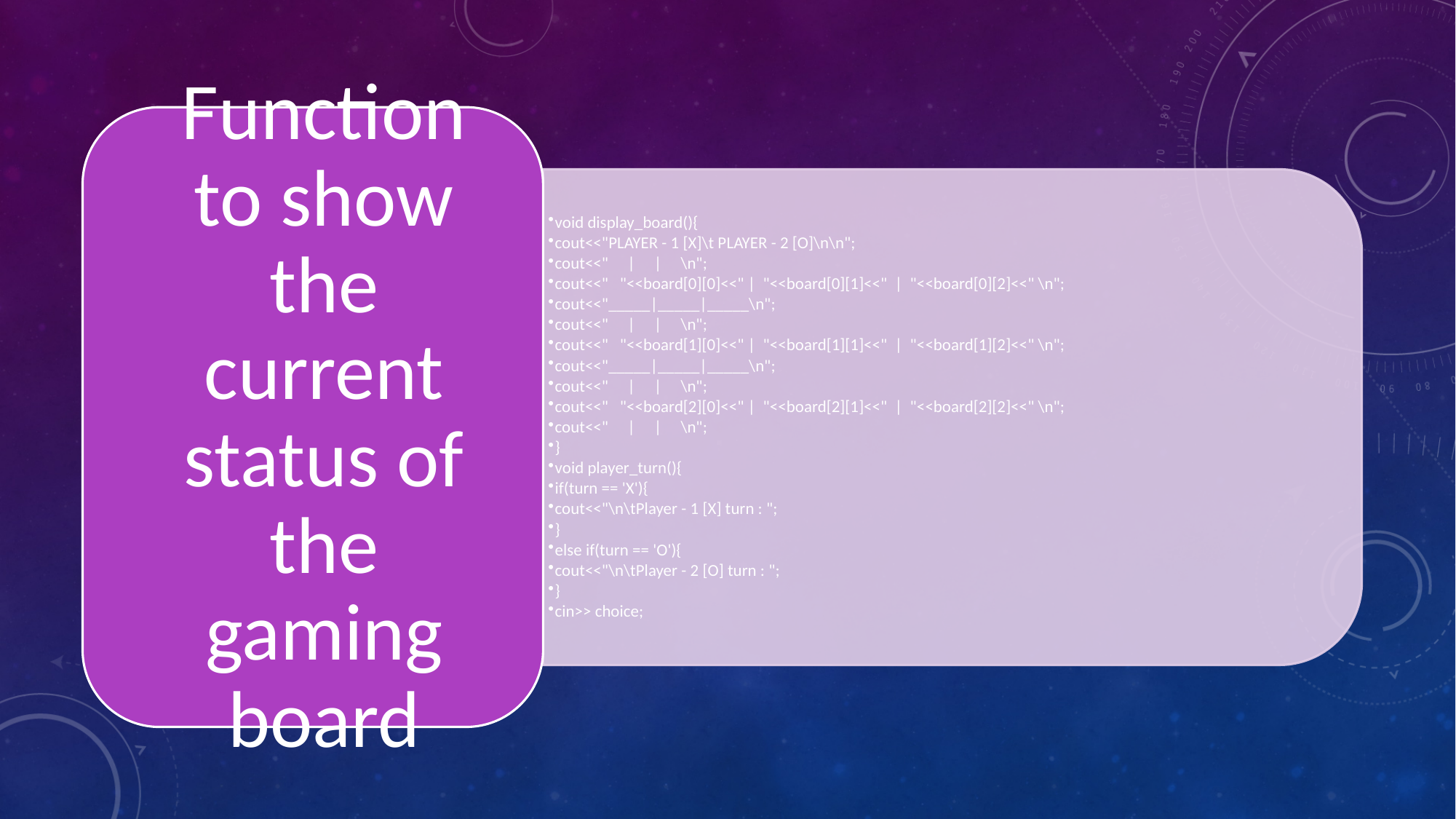

void display_board(){
cout<<"PLAYER - 1 [X]\t PLAYER - 2 [O]\n\n";
cout<<"     |     |     \n";
cout<<"   "<<board[0][0]<<" |  "<<board[0][1]<<"  |  "<<board[0][2]<<" \n";
cout<<"_____|_____|_____\n";
cout<<"     |     |     \n";
cout<<"   "<<board[1][0]<<" |  "<<board[1][1]<<"  |  "<<board[1][2]<<" \n";
cout<<"_____|_____|_____\n";
cout<<"     |     |     \n";
cout<<"   "<<board[2][0]<<" |  "<<board[2][1]<<"  |  "<<board[2][2]<<" \n";
cout<<"     |     |     \n";
}
void player_turn(){
if(turn == 'X'){
cout<<"\n\tPlayer - 1 [X] turn : ";
}
else if(turn == 'O'){
cout<<"\n\tPlayer - 2 [O] turn : ";
}
cin>> choice;
Function to show the current status of the gaming board